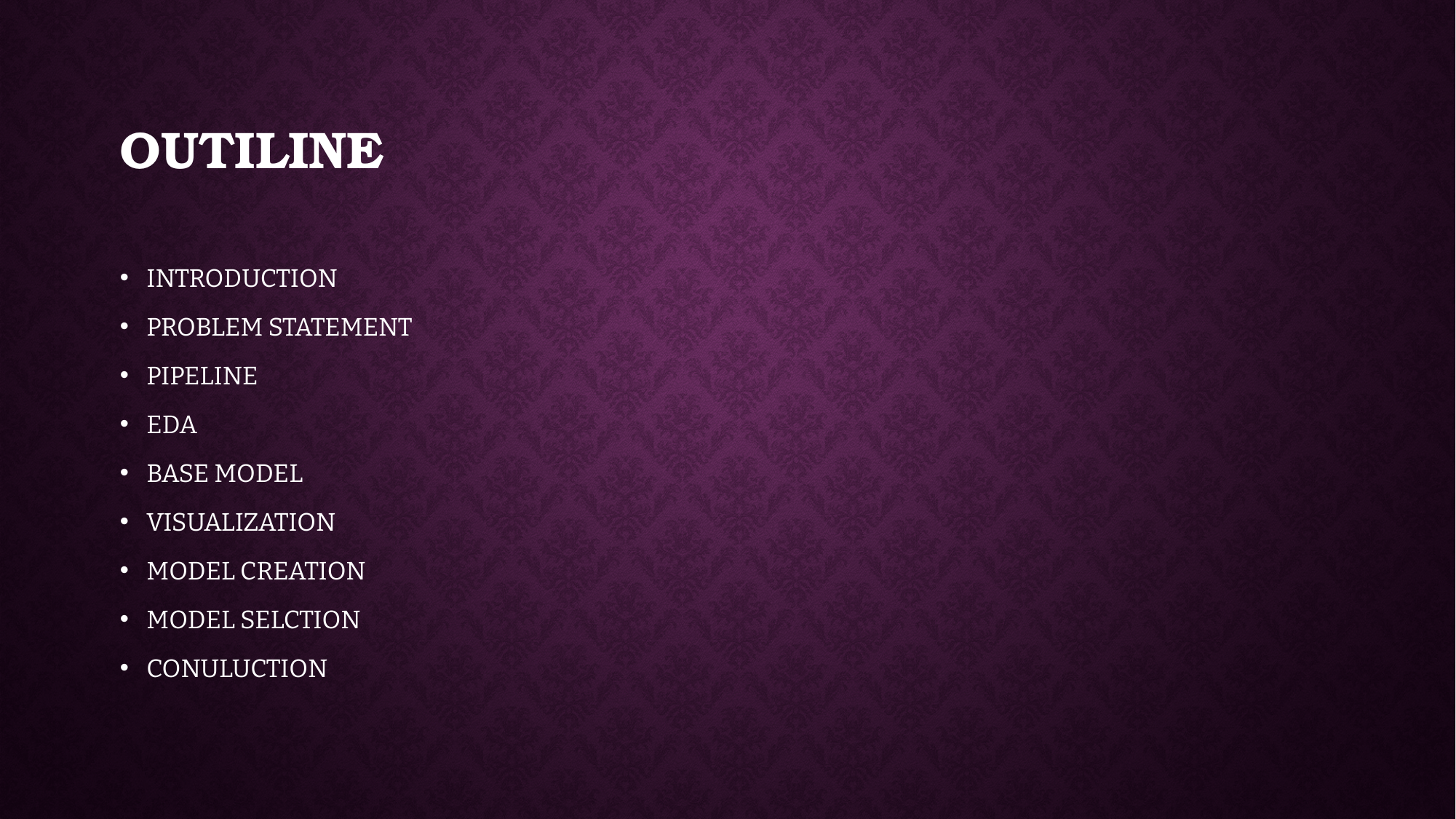

# outiline
INTRODUCTION
PROBLEM STATEMENT
PIPELINE
EDA
BASE MODEL
VISUALIZATION
MODEL CREATION
MODEL SELCTION
CONULUCTION